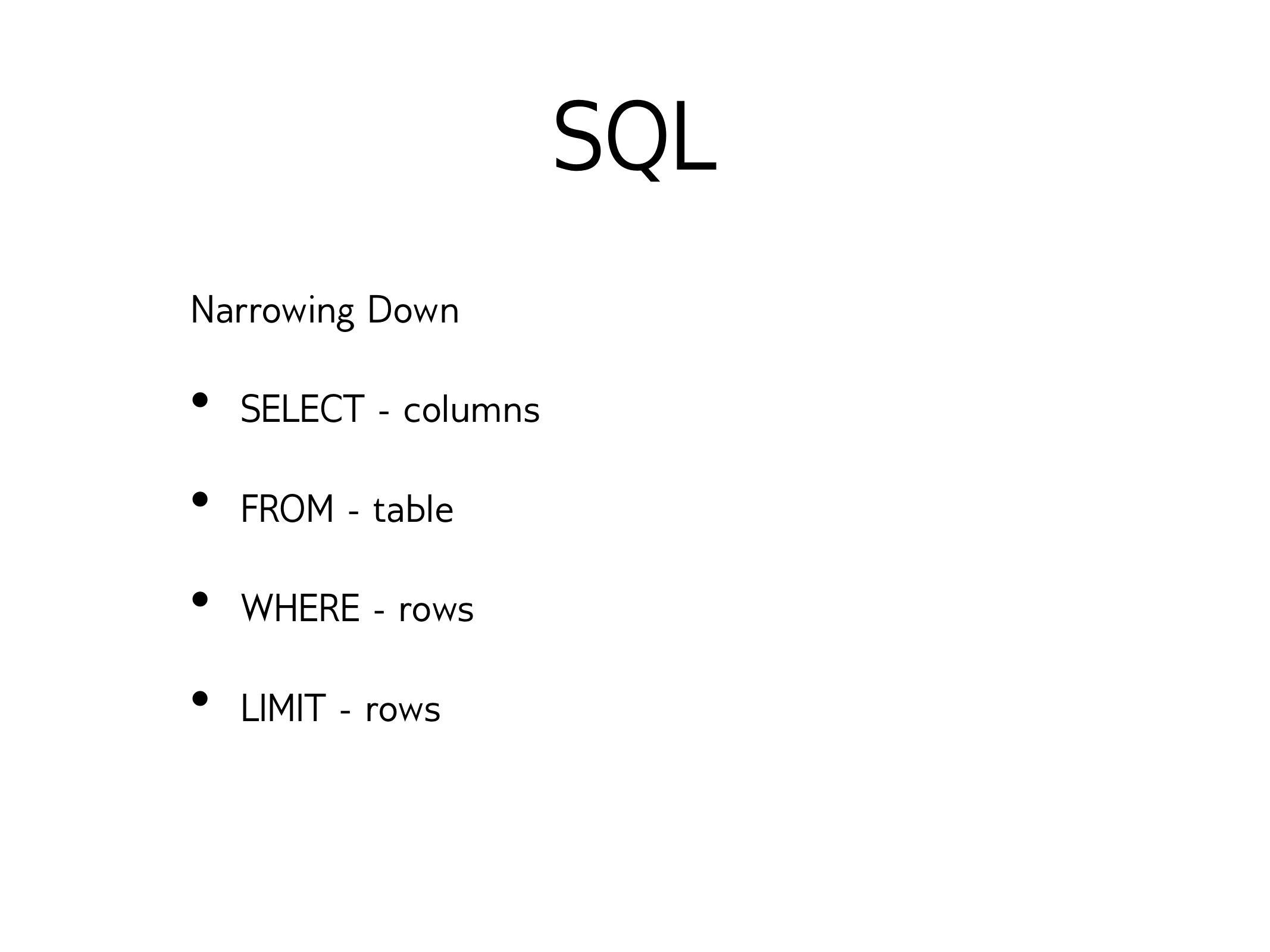

# SQL
Narrowing Down
SELECT - columns
FROM - table
WHERE - rows
LIMIT - rows